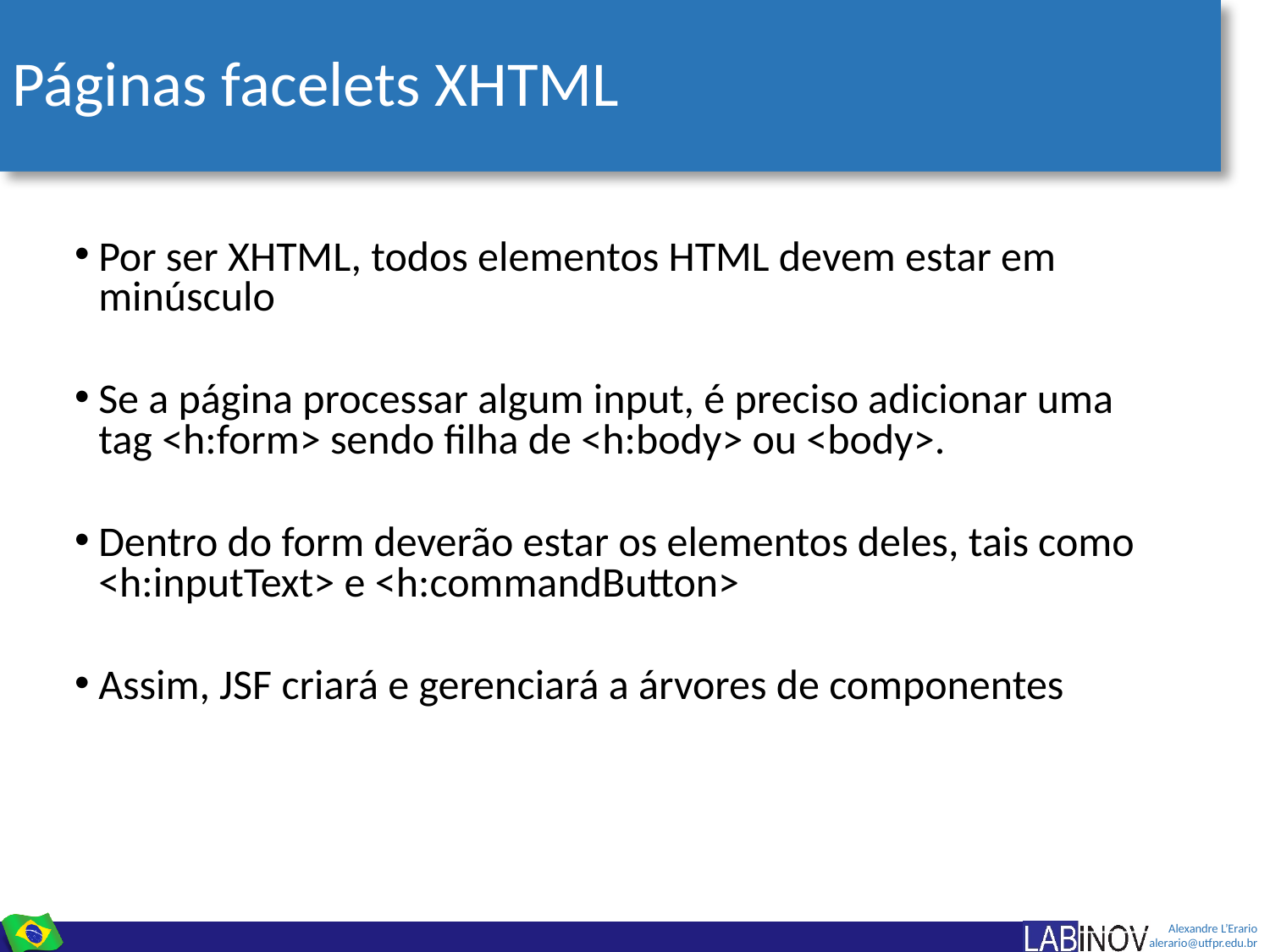

# Páginas facelets XHTML
Por ser XHTML, todos elementos HTML devem estar em minúsculo

Se a página processar algum input, é preciso adicionar uma tag <h:form> sendo filha de <h:body> ou <body>.

Dentro do form deverão estar os elementos deles, tais como <h:inputText> e <h:commandButton>

Assim, JSF criará e gerenciará a árvores de componentes